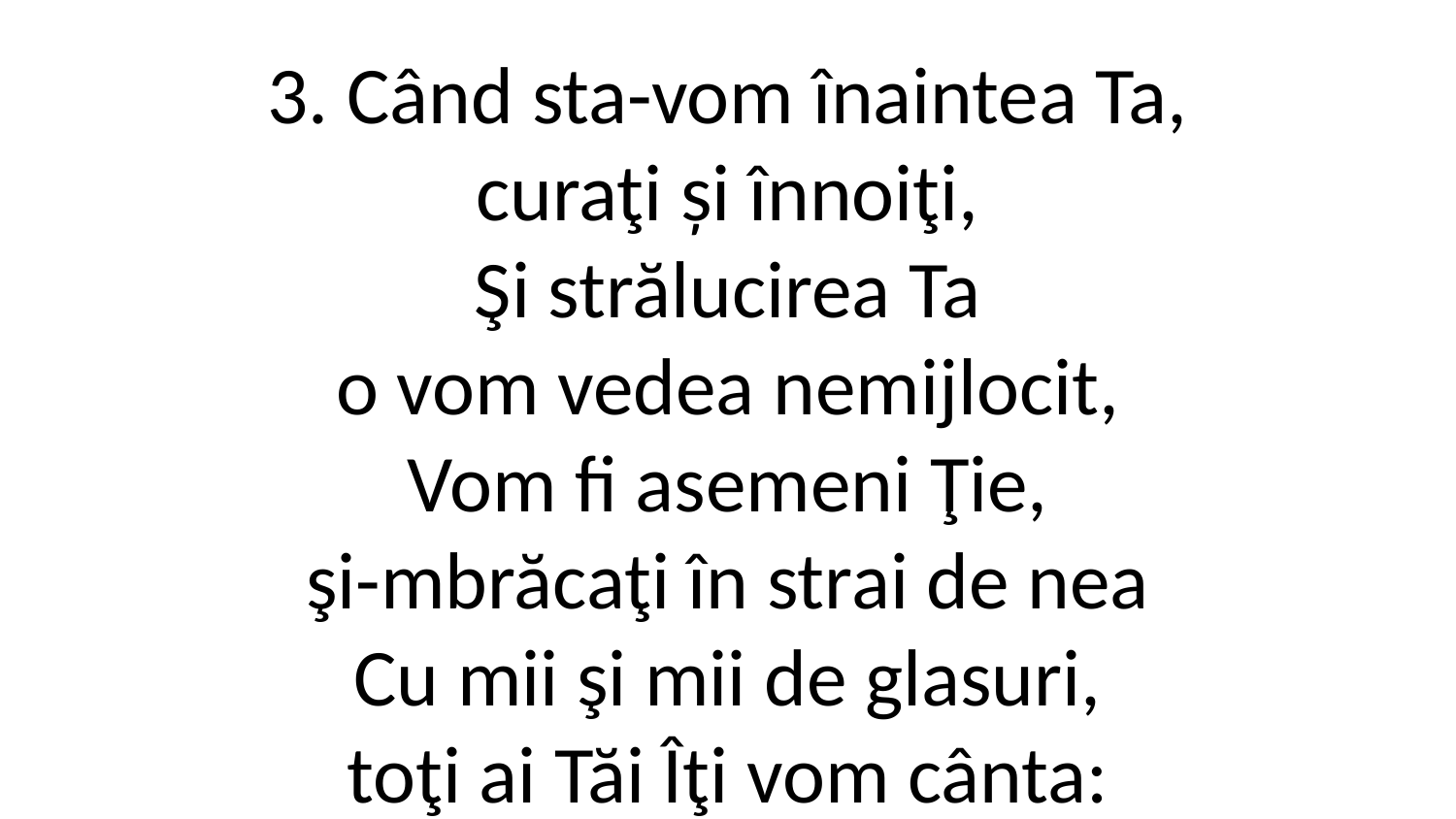

3. Când sta-vom înaintea Ta,
curaţi și înnoiţi,
Şi strălucirea Ta
o vom vedea nemijlocit,
Vom fi asemeni Ţie,
şi-mbrăcaţi în strai de nea
Cu mii şi mii de glasuri,
toţi ai Tăi Îţi vom cânta: